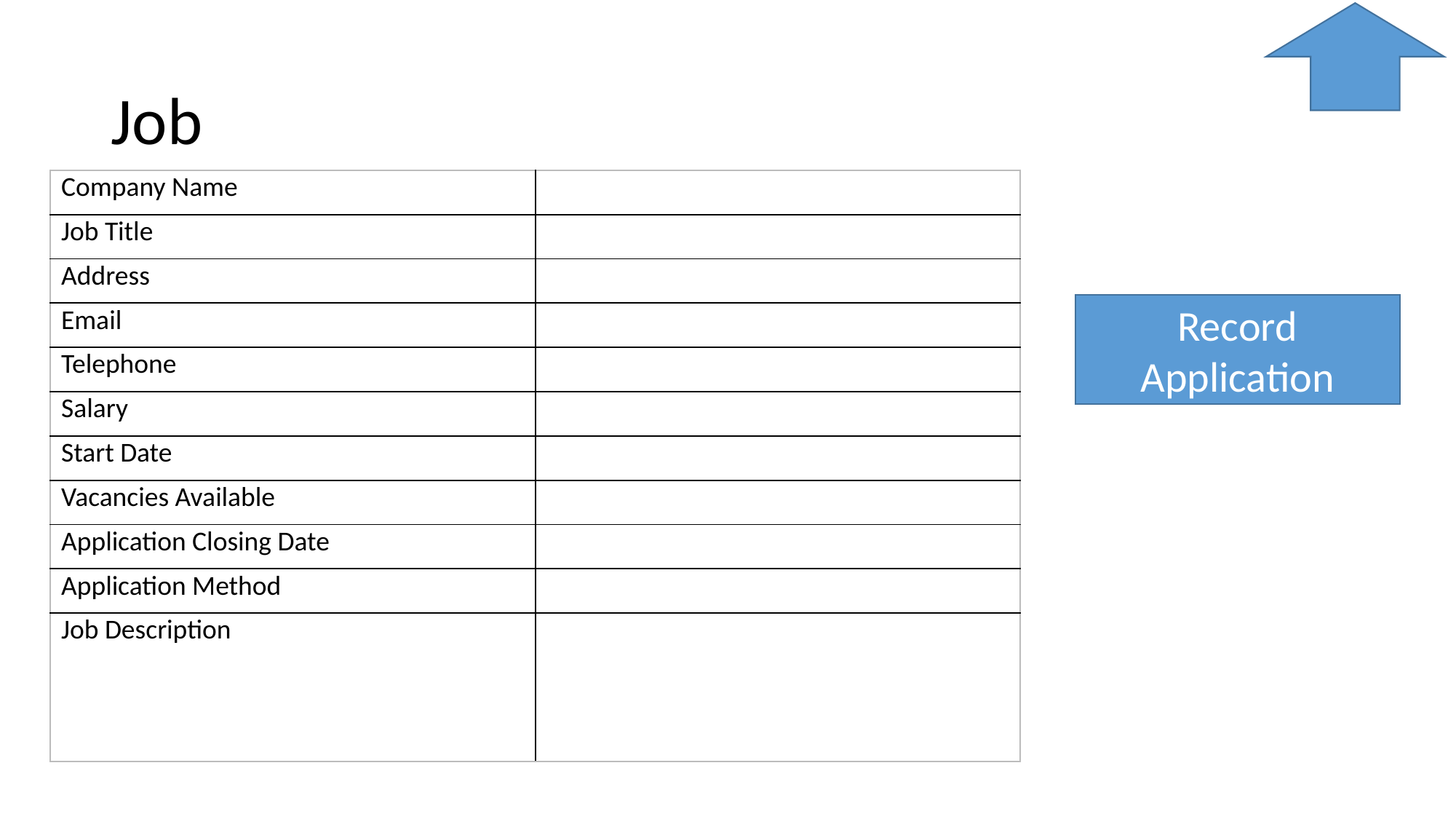

# Job
| Company Name |  |
| --- | --- |
| Job Title |  |
| Address |  |
| Email |  |
| Telephone |  |
| Salary |  |
| Start Date |  |
| Vacancies Available |  |
| Application Closing Date |  |
| Application Method |  |
| Job Description |  |
Record Application